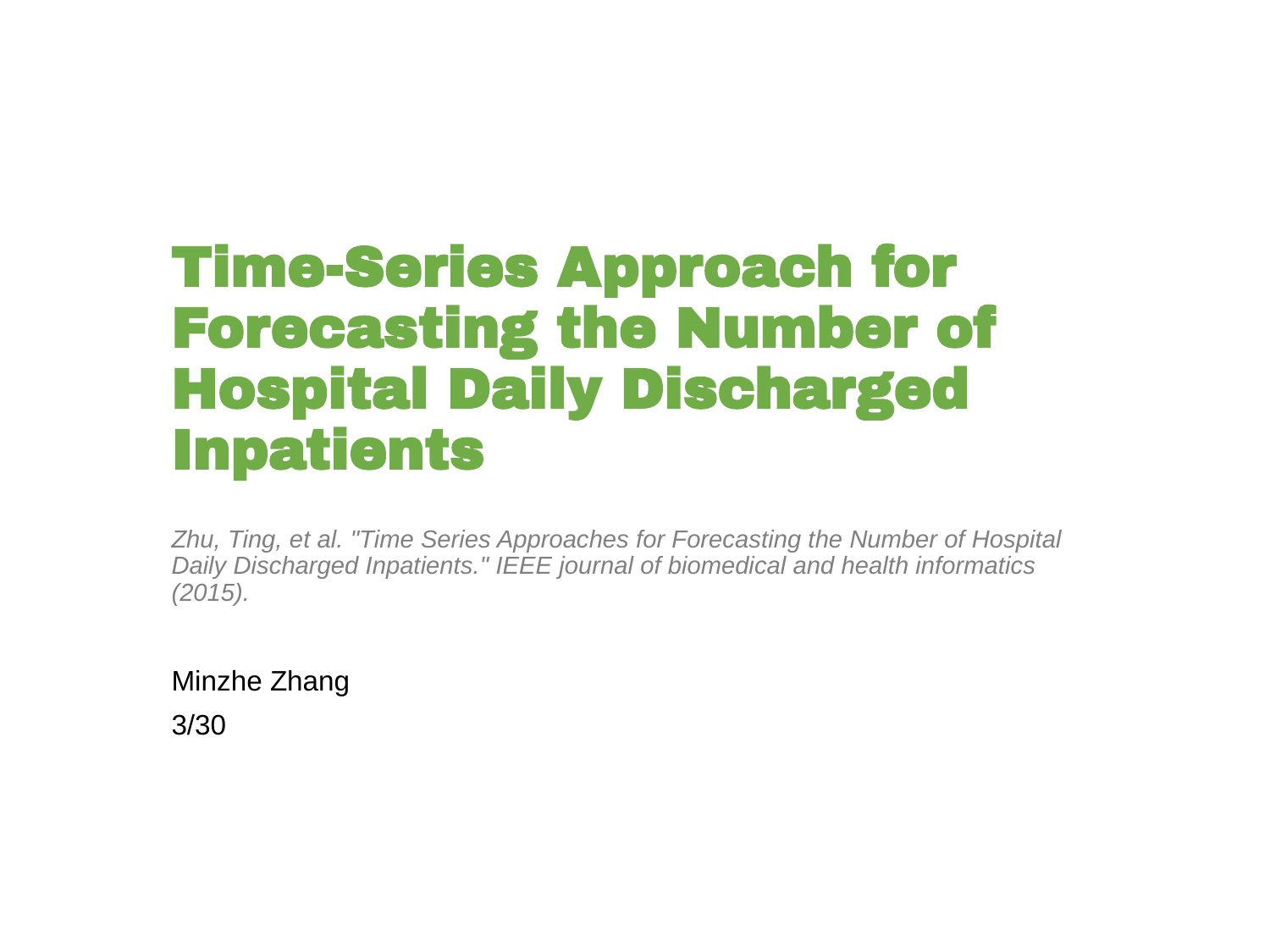

# Time-Series Approach for Forecasting the Number of Hospital Daily Discharged Inpatients
Zhu, Ting, et al. "Time Series Approaches for Forecasting the Number of Hospital Daily Discharged Inpatients." IEEE journal of biomedical and health informatics (2015).

Minzhe Zhang
3/30